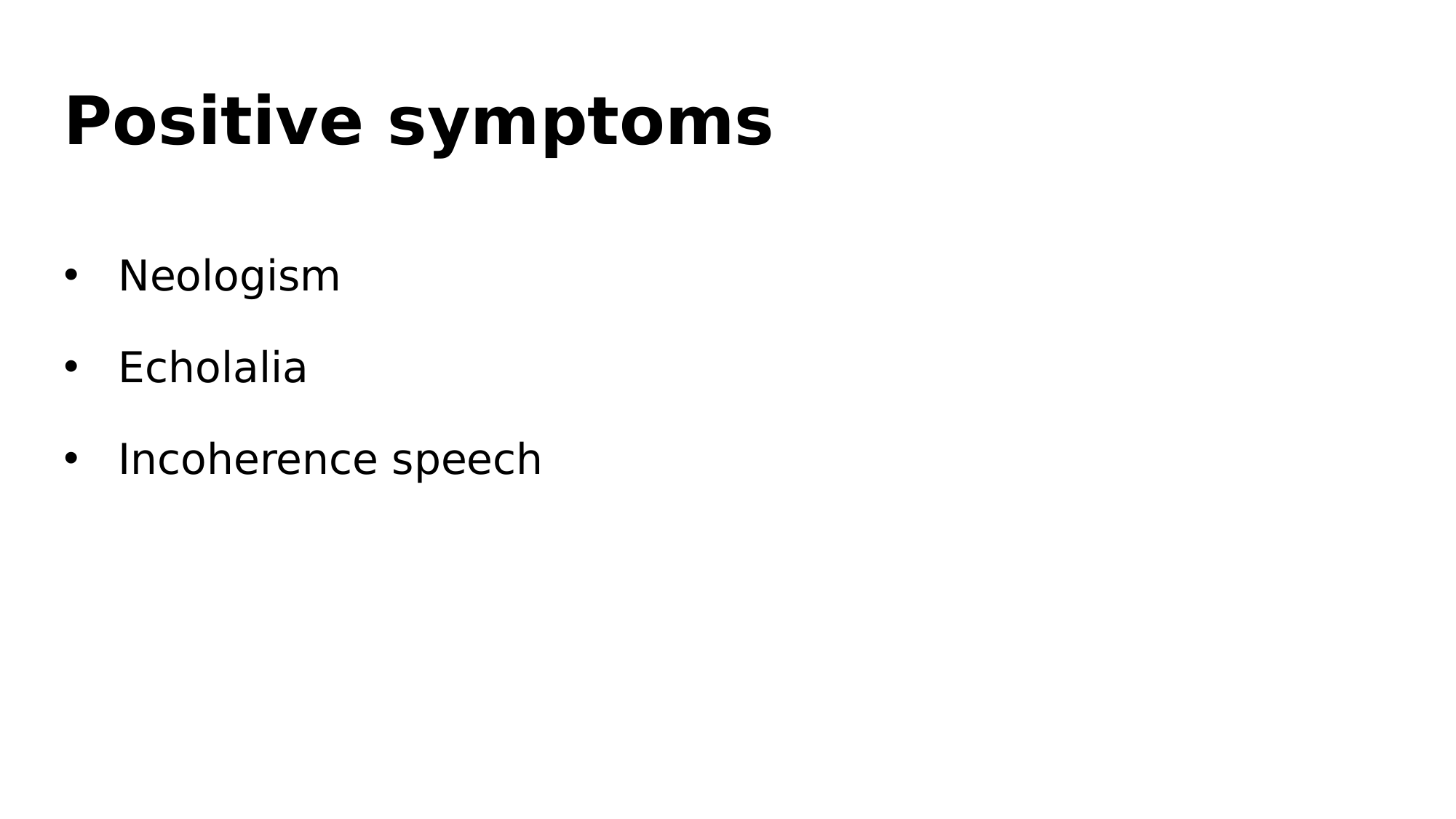

# Positive symptoms
Neologism
Echolalia
Incoherence speech